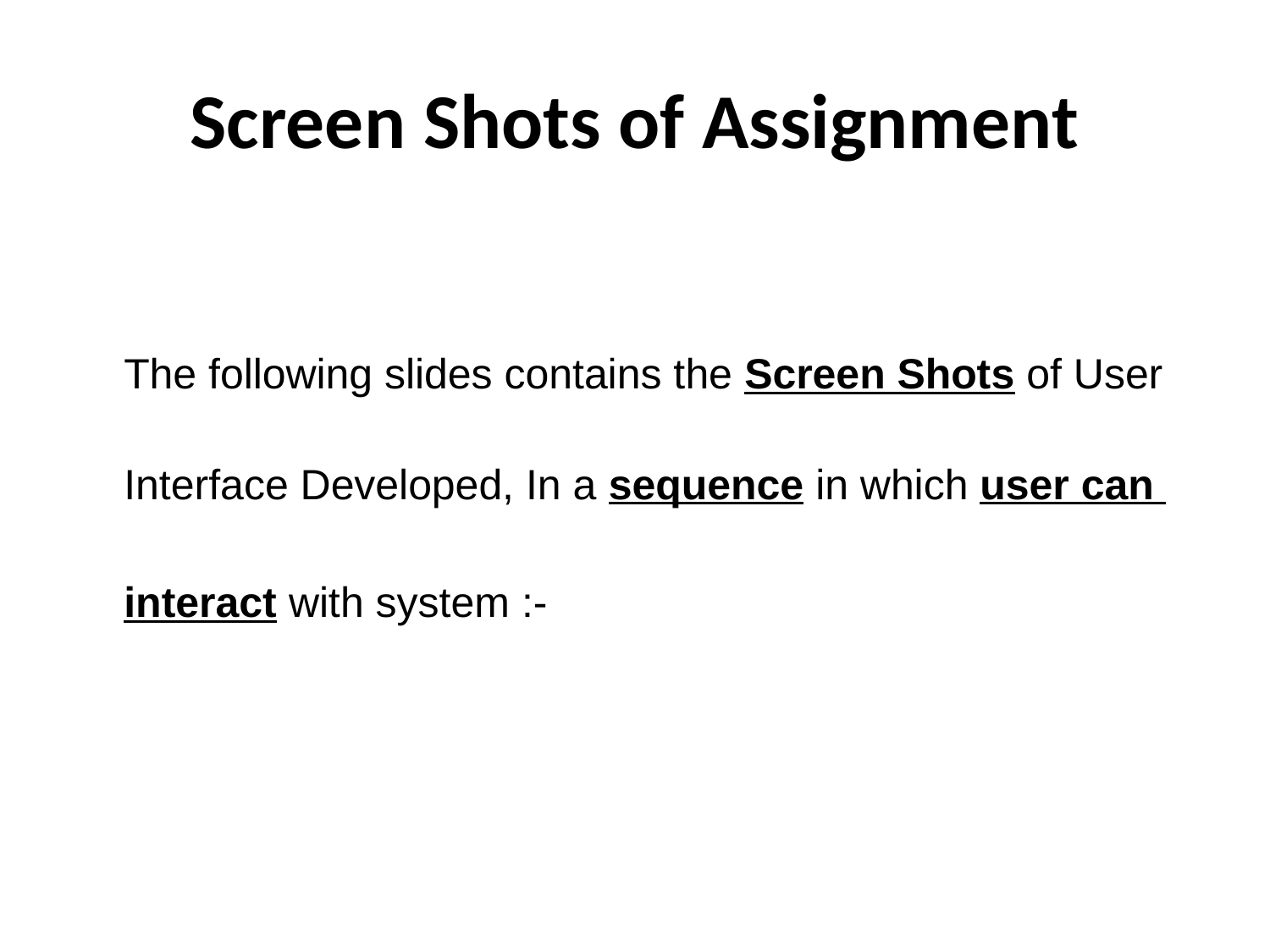

# Screen Shots of Assignment

	The following slides contains the Screen Shots of User
	Interface Developed, In a sequence in which user can

	interact with system :-